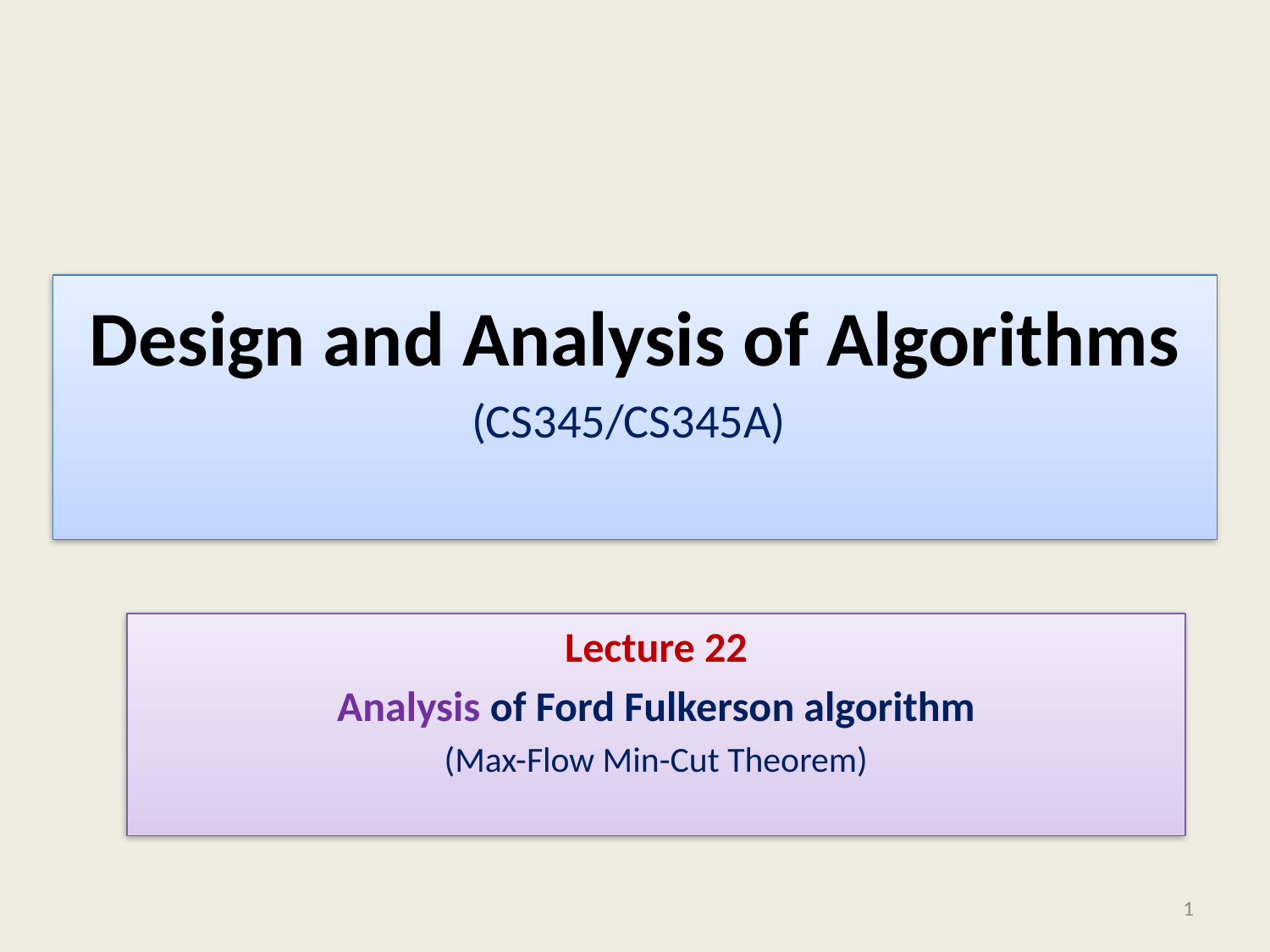

# Design and Analysis of Algorithms (CS345/CS345A)
Lecture 22
Analysis of Ford Fulkerson algorithm
(Max-Flow Min-Cut Theorem)
1